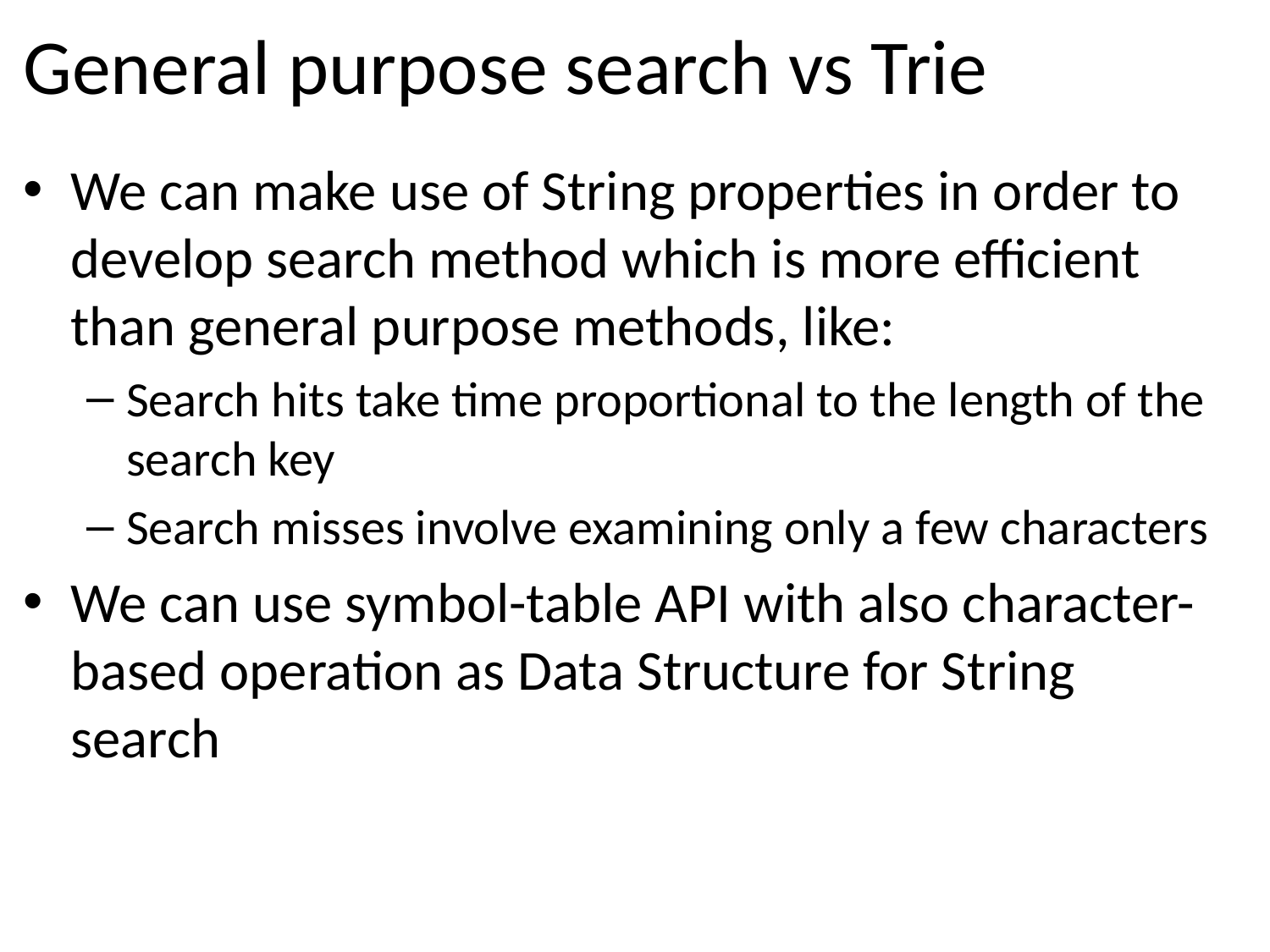

# General purpose search vs Trie
We can make use of String properties in order to develop search method which is more efficient than general purpose methods, like:
Search hits take time proportional to the length of the search key
Search misses involve examining only a few characters
We can use symbol-table API with also character-based operation as Data Structure for String search